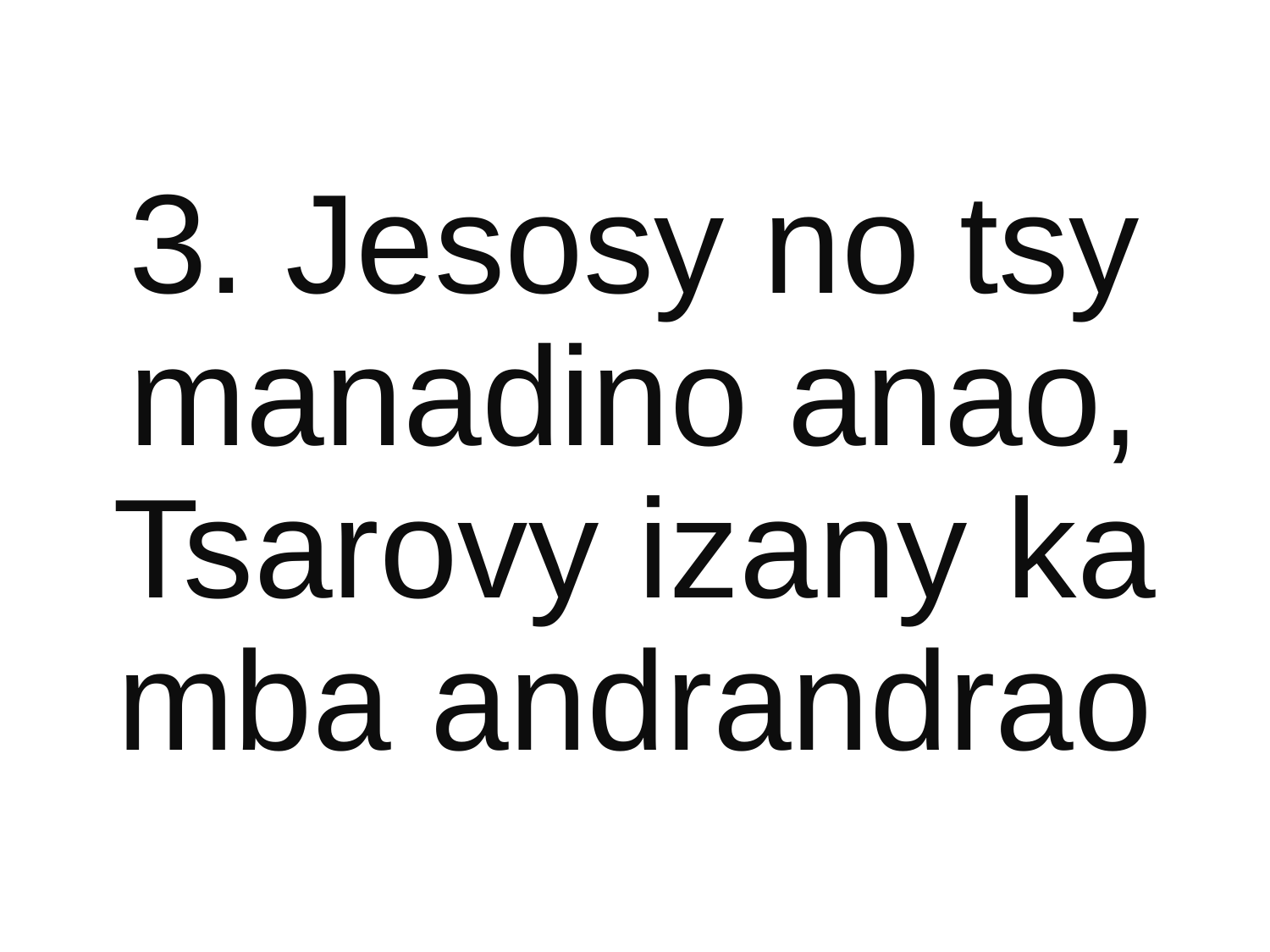

# 3. Jesosy no tsy manadino anao, Tsarovy izany ka mba andrandrao